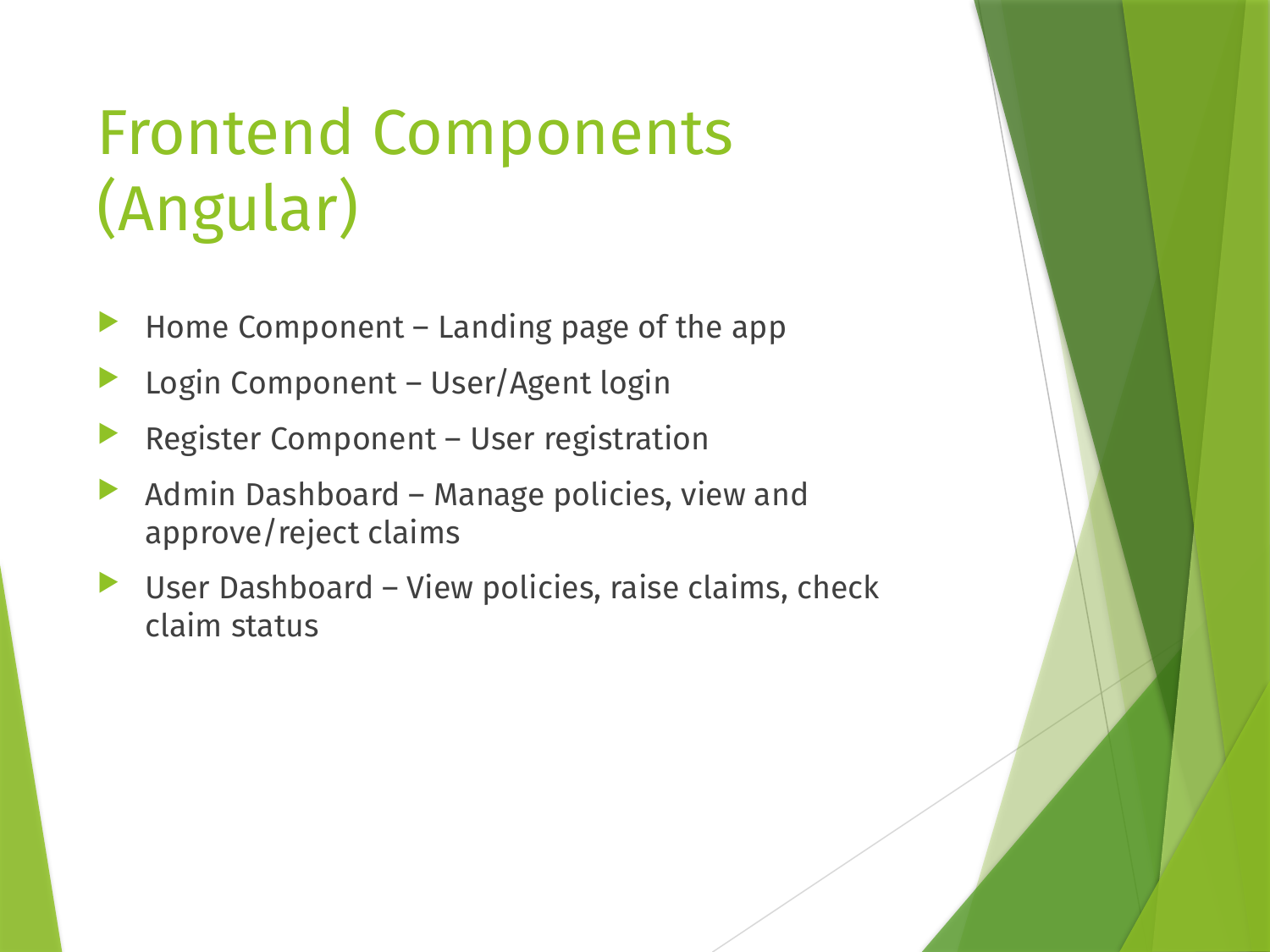

# Frontend Components (Angular)
Home Component – Landing page of the app
Login Component – User/Agent login
Register Component – User registration
Admin Dashboard – Manage policies, view and approve/reject claims
User Dashboard – View policies, raise claims, check claim status